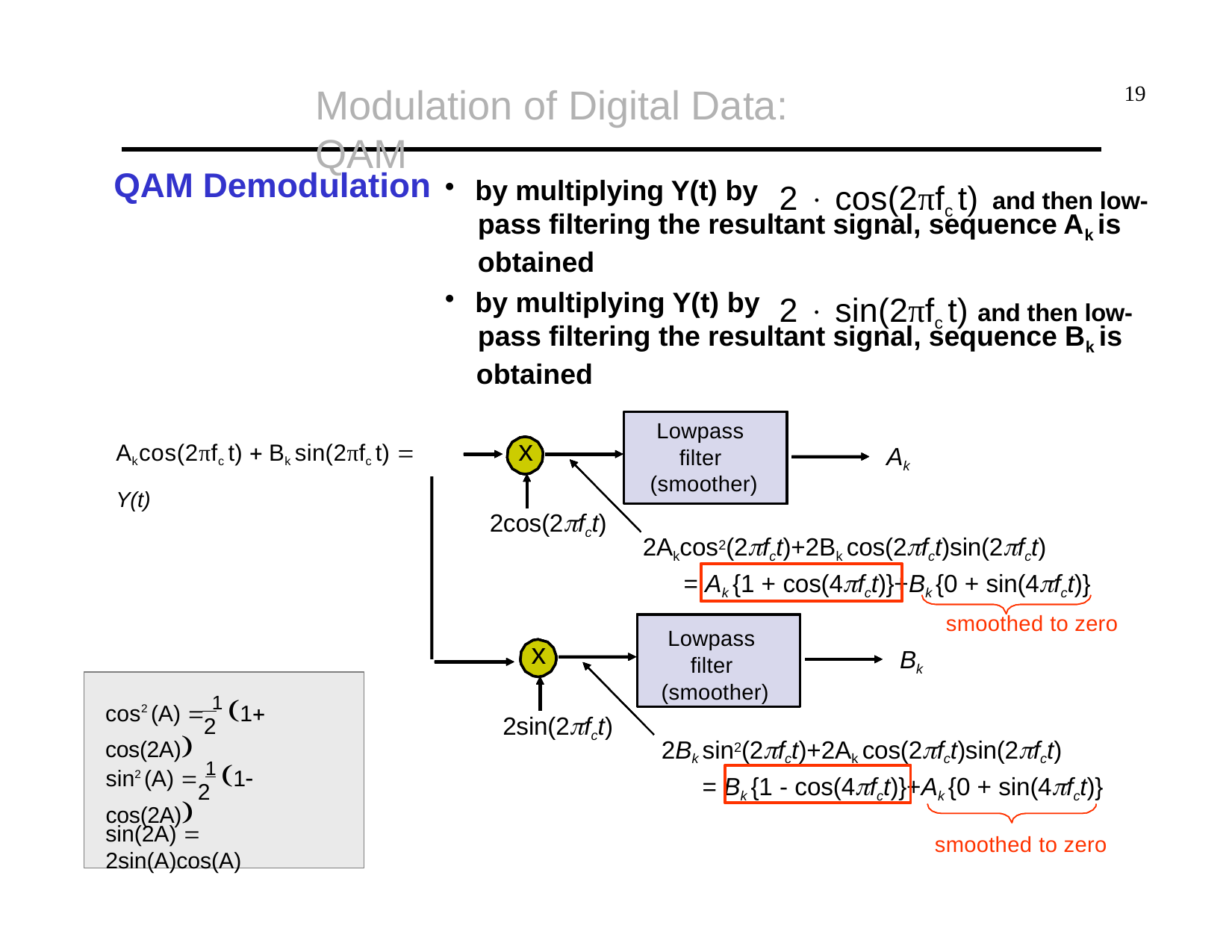

# Modulation of Digital Data:	QAM
19

QAM Demodulation
2 ⋅ cos(2πfc t) and then low-
by multiplying Y(t) by
pass filtering the resultant signal, sequence Ak is  obtained
2 ⋅ sin(2πfc t) and then low-
by multiplying Y(t) by
pass filtering the resultant signal, sequence Bk is  obtained

Lowpass  filter  (smoother)
Lowpass
filter  (smoother)
Lowpass
filter  (smoother)
x

Akcos(2πfc t) + Bk sin(2πfc t) = Y(t)
Ak

2cos(2πfct)
2Akcos2(2πfct)+2Bk cos(2πfct)sin(2πfct)
= Ak {1 + cos(4πfct)}+Bk {0 + sin(4πfct)}

smoothed to zero
Lowpass  filter  (smoother)
Lowpass
filter  (smoother)
Lowpass
filter  (smoother)
x

Bk

cos2 (A) = 1 (1+ cos(2A))
2sin(2πfct)
2
2Bk sin2(2πfct)+2Ak cos(2πfct)sin(2πfct)
= Bk {1 - cos(4πfct)}+Ak {0 + sin(4πfct)}
sin2 (A) = 1 (1− cos(2A))
2
sin(2A) = 2sin(A)cos(A)

smoothed to zero